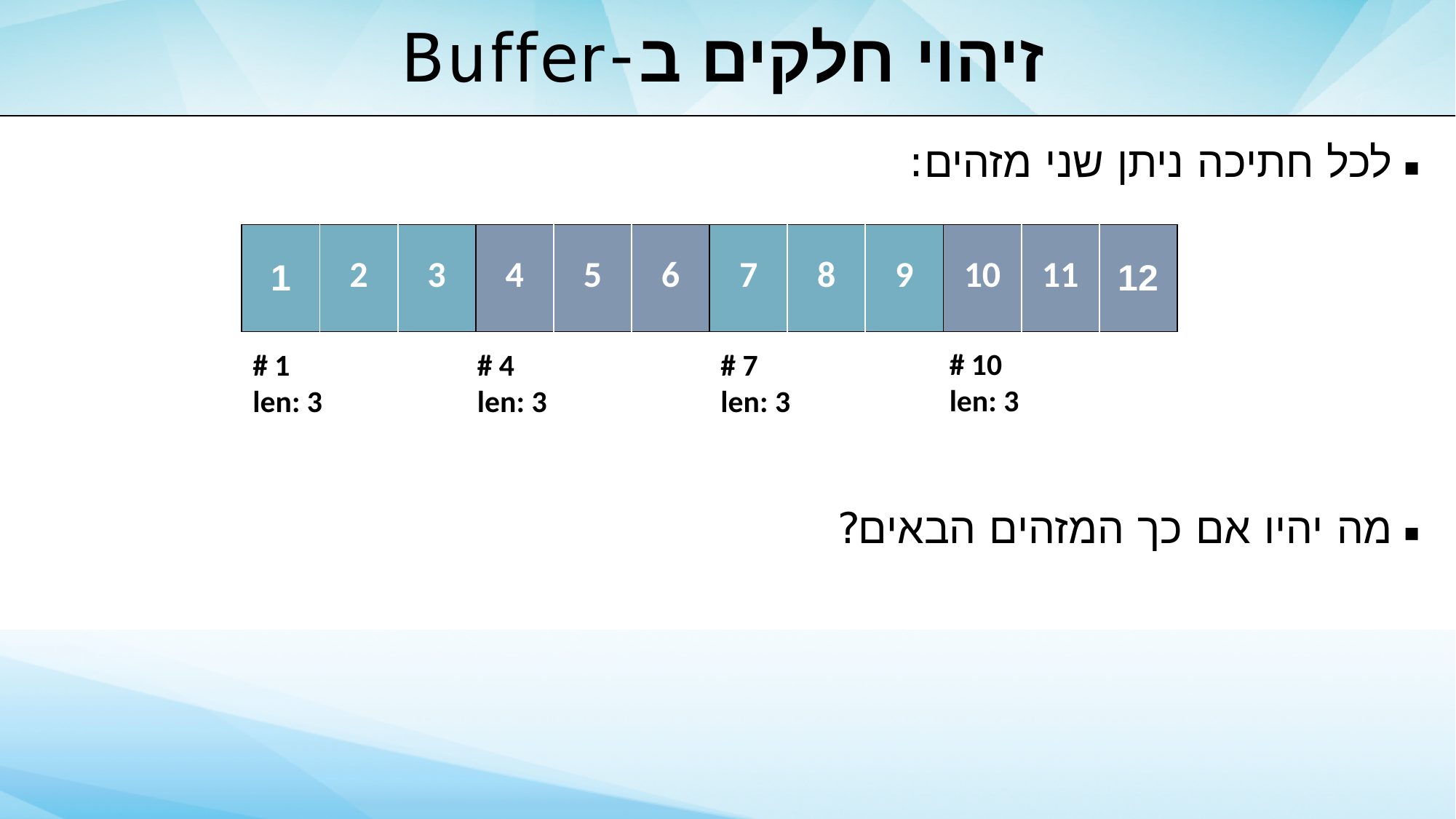

# זיהוי חלקים ב-Buffer
לכל חתיכה ניתן שני מזהים:

מה יהיו אם כך המזהים הבאים?

| 1 | 2 | 3 | 4 | 5 | 6 | 7 | 8 | 9 | 10 | 11 | 12 |
| --- | --- | --- | --- | --- | --- | --- | --- | --- | --- | --- | --- |
# 10 len: 3
# 7 len: 3
# 1 len: 3
# 4 len: 3